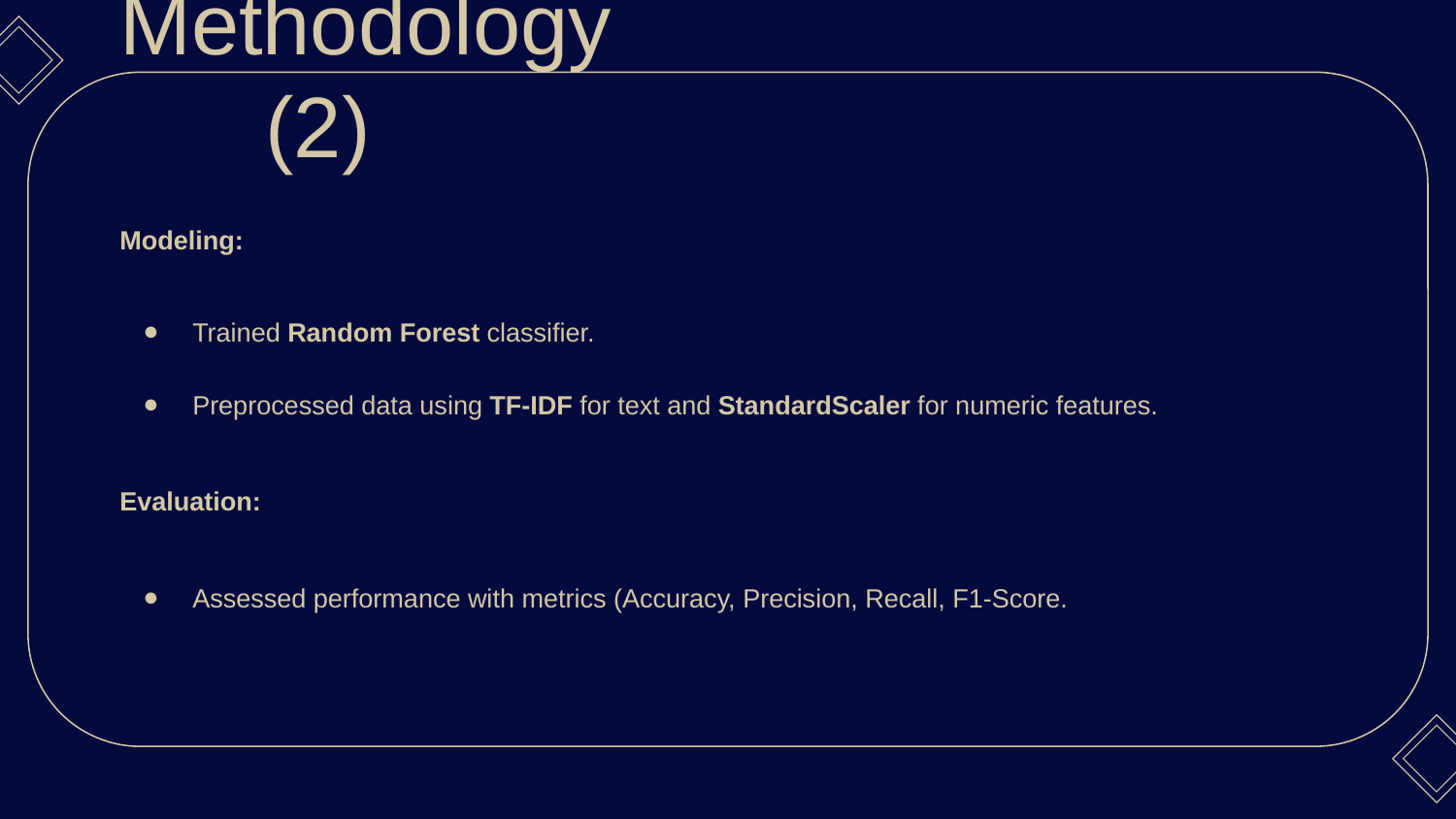

Methodology 				(2)
Modeling:
Trained Random Forest classifier.
Preprocessed data using TF-IDF for text and StandardScaler for numeric features.
Evaluation:
Assessed performance with metrics (Accuracy, Precision, Recall, F1-Score.